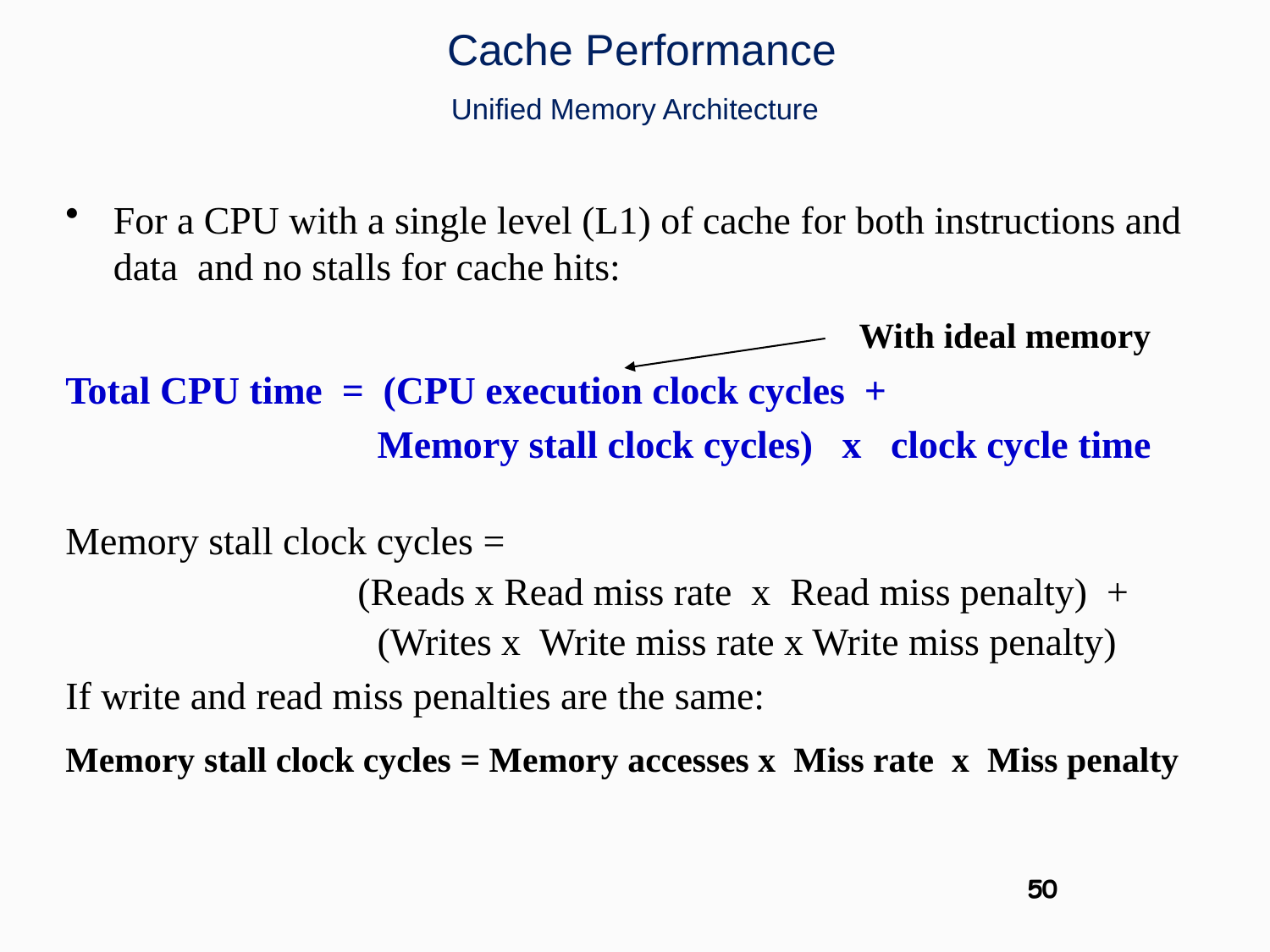

# Cache Performance Unified Memory Architecture
For a CPU with a single level (L1) of cache for both instructions and data  and no stalls for cache hits:

Total CPU time  =  (CPU execution clock cycles  +
                                Memory stall clock cycles)   x   clock cycle time
Memory stall clock cycles =
                              (Reads x Read miss rate  x  Read miss penalty)  +
                                (Writes x  Write miss rate x Write miss penalty)
If write and read miss penalties are the same:
Memory stall clock cycles = Memory accesses x  Miss rate  x  Miss penalty
With ideal memory

50